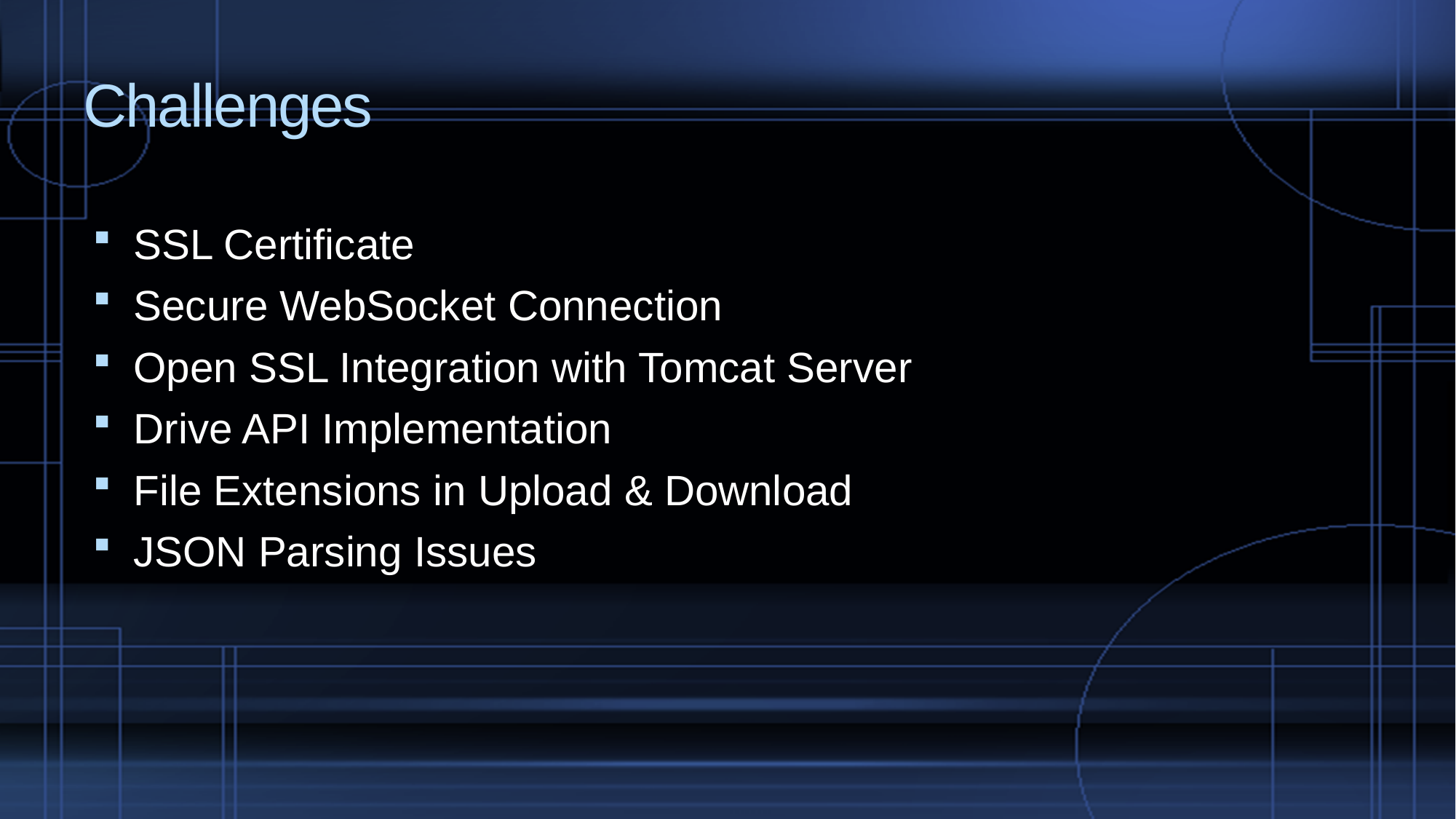

# Challenges
SSL Certificate
Secure WebSocket Connection
Open SSL Integration with Tomcat Server
Drive API Implementation
File Extensions in Upload & Download
JSON Parsing Issues